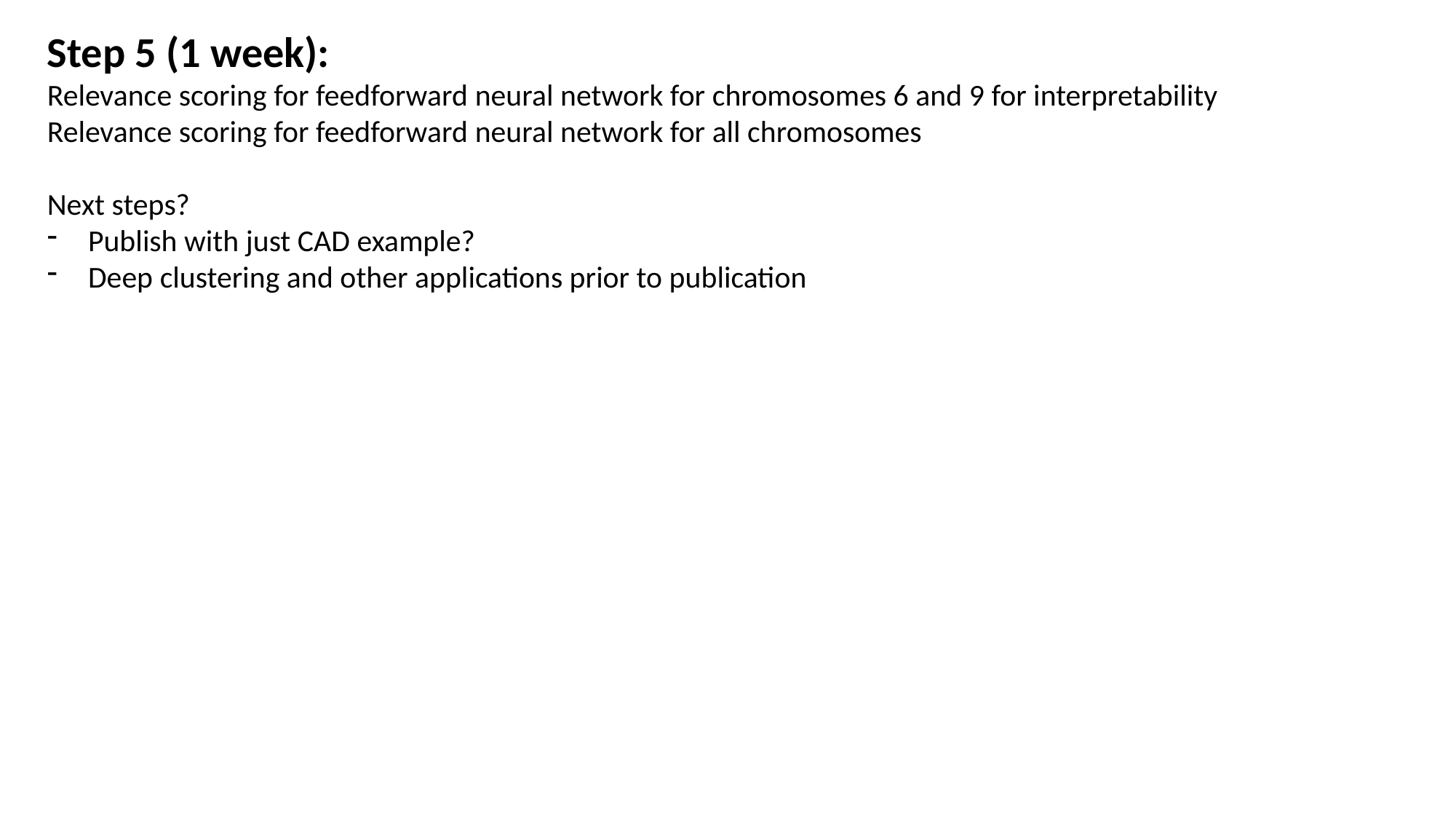

Step 5 (1 week):
Relevance scoring for feedforward neural network for chromosomes 6 and 9 for interpretability
Relevance scoring for feedforward neural network for all chromosomes

Next steps?
Publish with just CAD example?
Deep clustering and other applications prior to publication